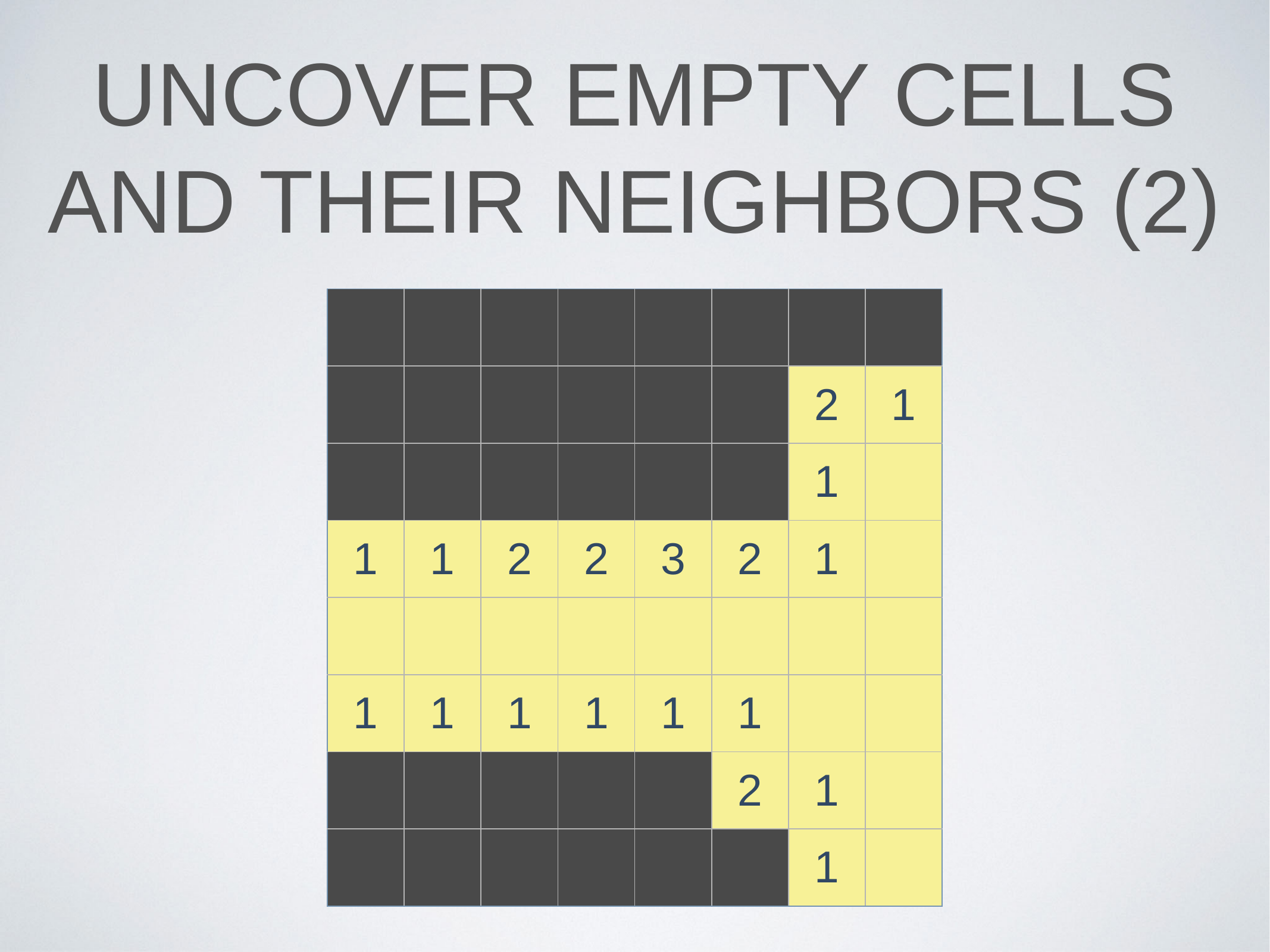

# Uncover Empty Cells and Their Neighbors (2)
|  |  |  |  |  |  |  |  |
| --- | --- | --- | --- | --- | --- | --- | --- |
|  |  |  |  |  |  | 2 | 1 |
|  |  |  |  |  |  | 1 |  |
| 1 | 1 | 2 | 2 | 3 | 2 | 1 |  |
|  |  |  |  |  |  |  |  |
| 1 | 1 | 1 | 1 | 1 | 1 |  |  |
|  |  |  |  |  | 2 | 1 |  |
|  |  |  |  |  |  | 1 |  |